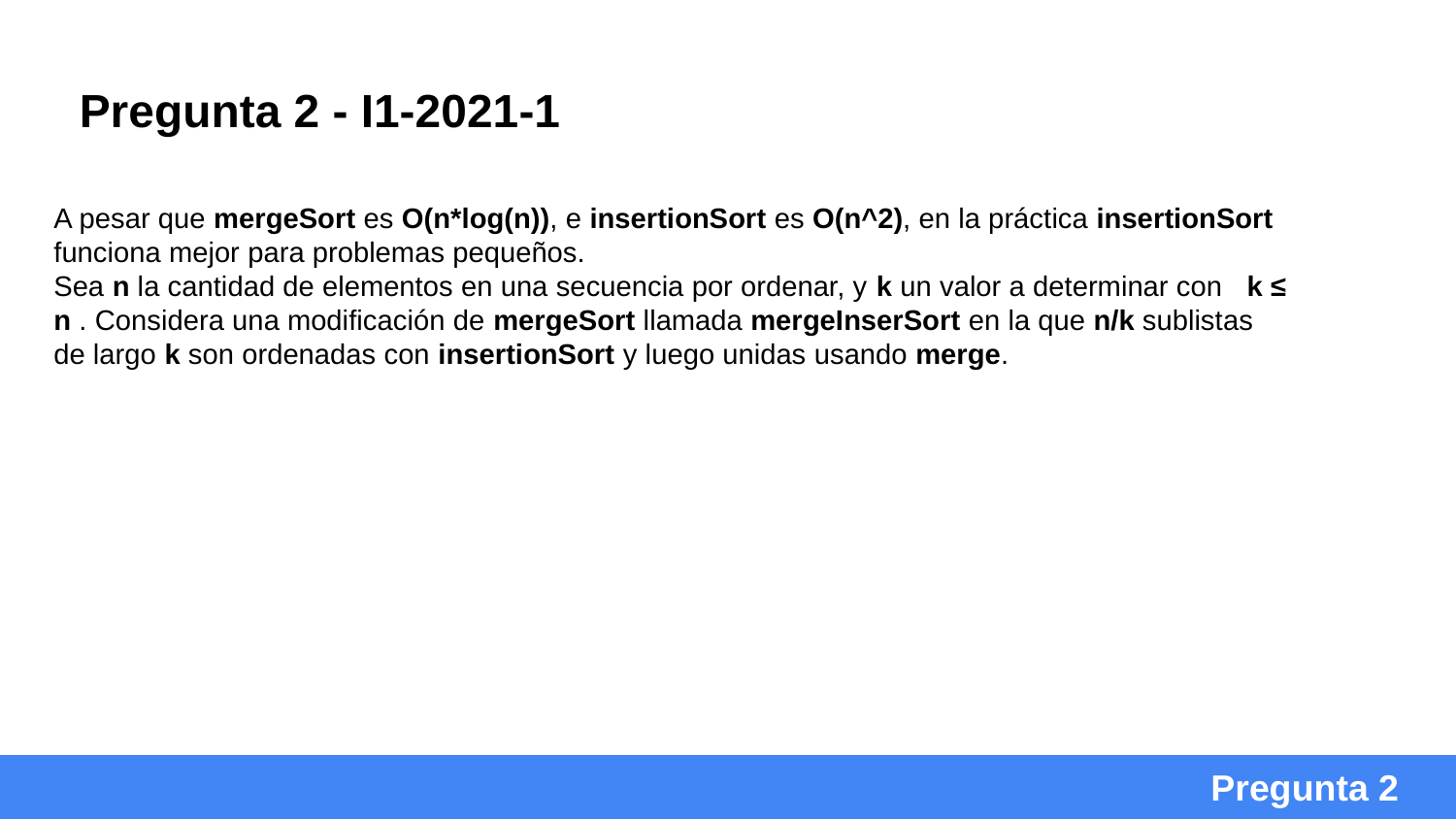

Pregunta 2 - I1-2021-1
A pesar que mergeSort es O(n*log(n)), e insertionSort es O(n^2), en la práctica insertionSort funciona mejor para problemas pequeños.
Sea n la cantidad de elementos en una secuencia por ordenar, y k un valor a determinar con   k ≤ n . Considera una modificación de mergeSort llamada mergeInserSort en la que n/k sublistas de largo k son ordenadas con insertionSort y luego unidas usando merge.

Pregunta 2